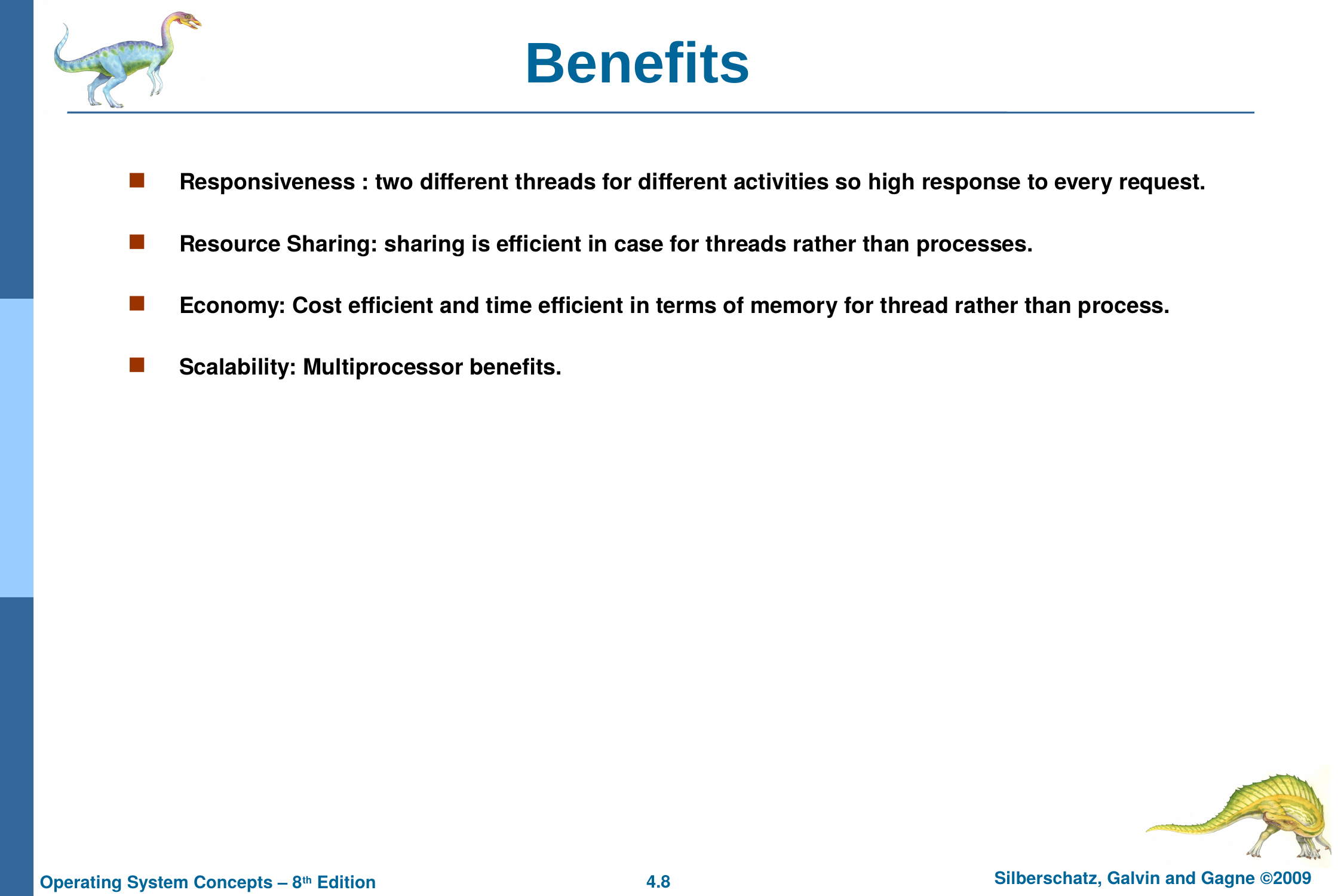

# Benefits
Responsiveness : two different threads for different activities so high response to every request.
Resource Sharing: sharing is efficient in case for threads rather than processes.
Economy: Cost efficient and time efficient in terms of memory for thread rather than process.
Scalability: Multiprocessor benefits.